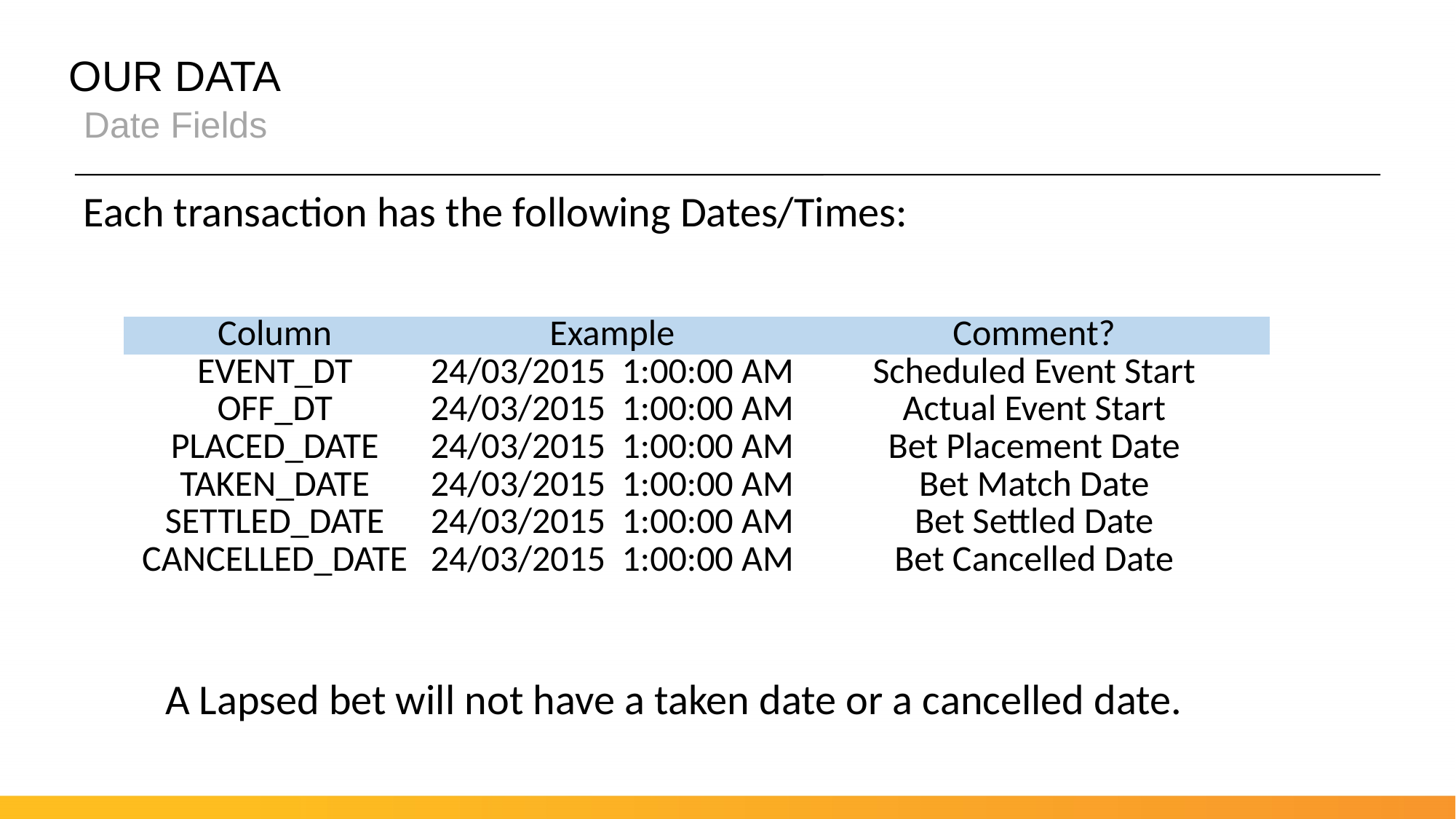

Our Data
Date Fields

Each transaction has the following Dates/Times:

| Column | Example | Comment? |
| --- | --- | --- |
| EVENT\_DT | 24/03/2015 1:00:00 AM | Scheduled Event Start |
| OFF\_DT | 24/03/2015 1:00:00 AM | Actual Event Start |
| PLACED\_DATE | 24/03/2015 1:00:00 AM | Bet Placement Date |
| TAKEN\_DATE | 24/03/2015 1:00:00 AM | Bet Match Date |
| SETTLED\_DATE | 24/03/2015 1:00:00 AM | Bet Settled Date |
| CANCELLED\_DATE | 24/03/2015 1:00:00 AM | Bet Cancelled Date |
A Lapsed bet will not have a taken date or a cancelled date.